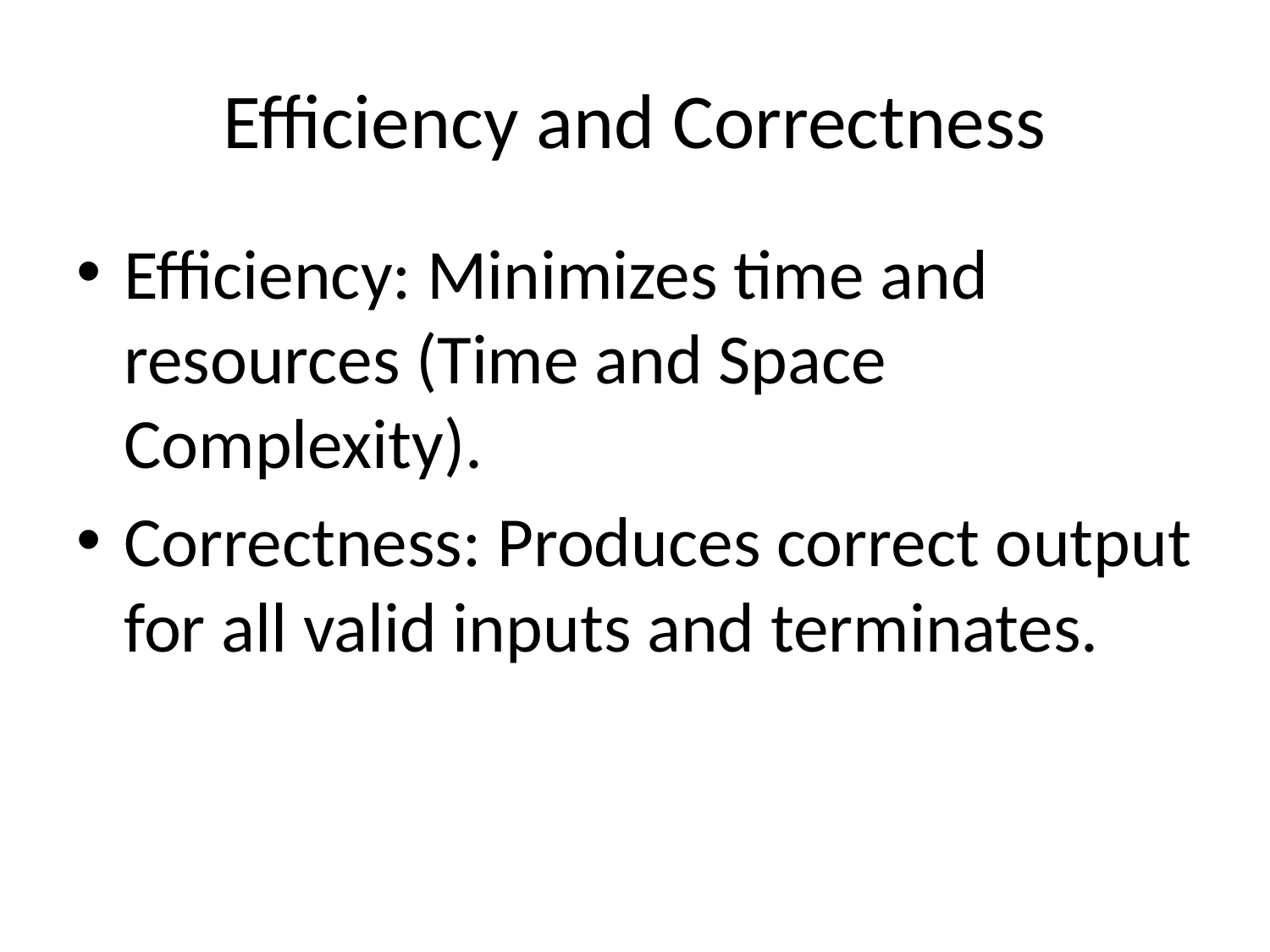

# Efficiency and Correctness
Efficiency: Minimizes time and resources (Time and Space Complexity).
Correctness: Produces correct output for all valid inputs and terminates.